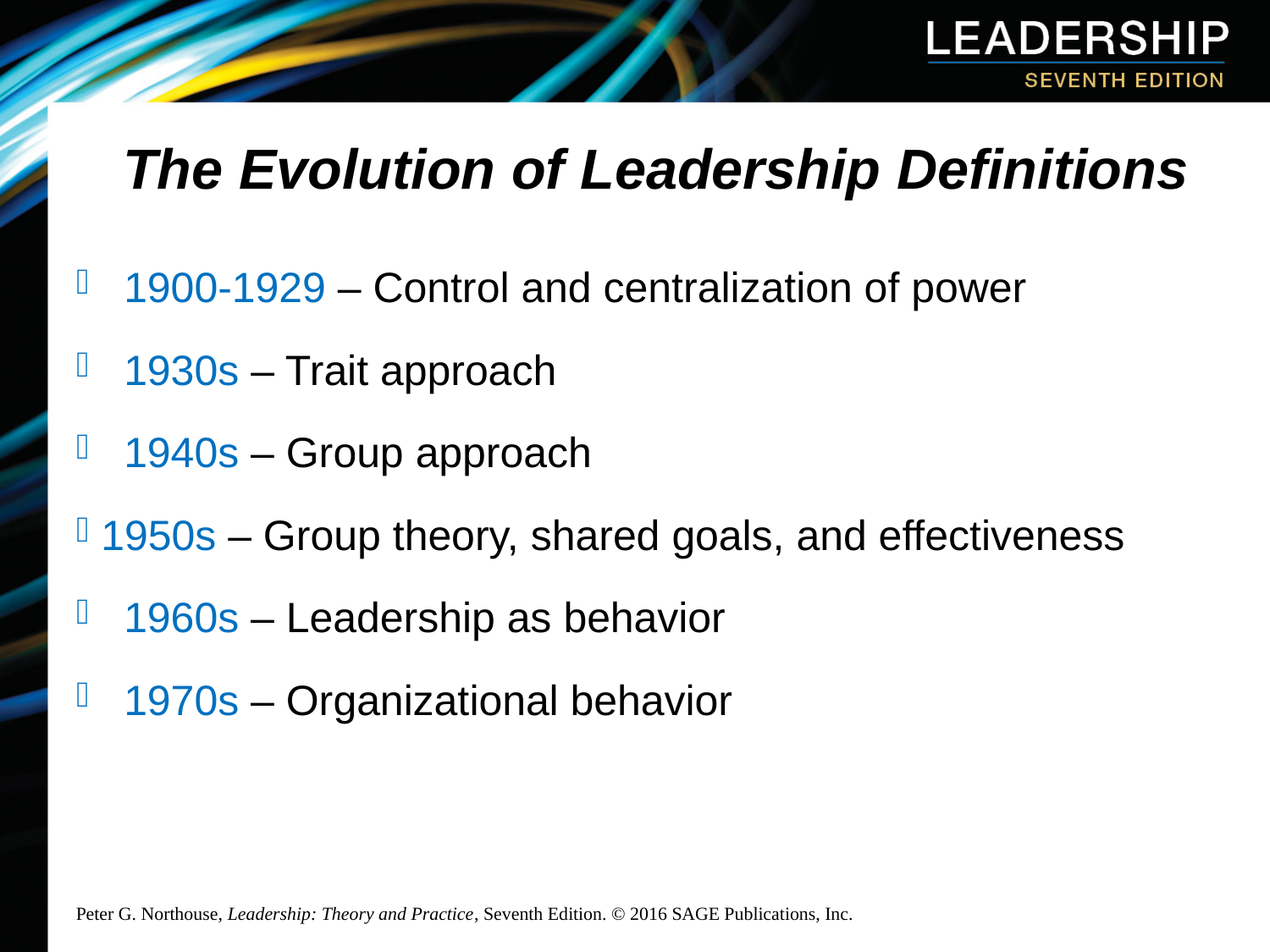

# The Evolution of Leadership Definitions
1900-1929 – Control and centralization of power
1930s – Trait approach
1940s – Group approach
 1950s – Group theory, shared goals, and effectiveness
1960s – Leadership as behavior
1970s – Organizational behavior
Peter G. Northouse, Leadership: Theory and Practice, Seventh Edition. © 2016 SAGE Publications, Inc.